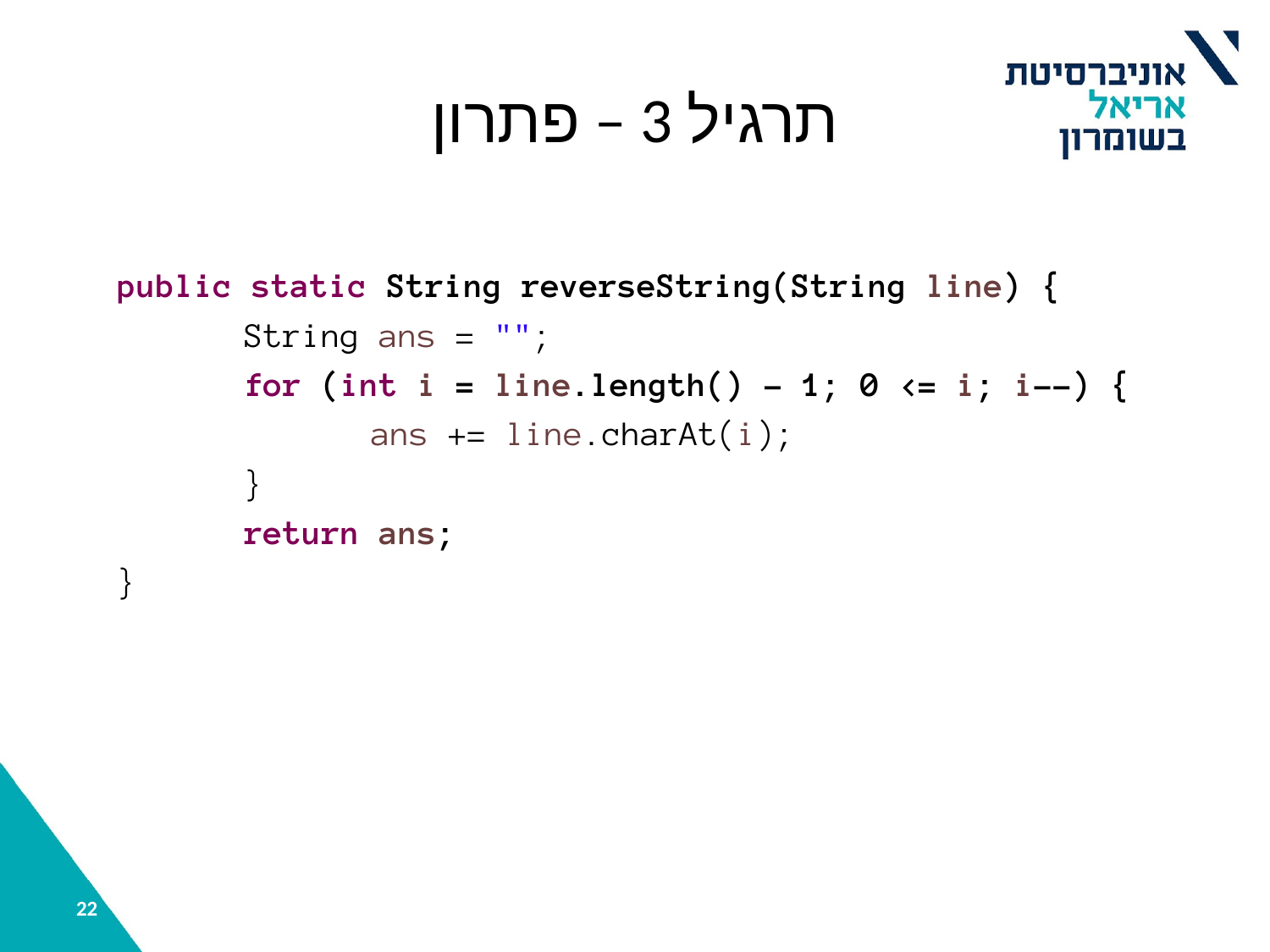

# תרגיל 3 – פתרון
public static String reverseString(String line) {
	String ans = "";
	for (int i = line.length() - 1; 0 <= i; i--) {
		ans += line.charAt(i);
	}
	return ans;
}
22